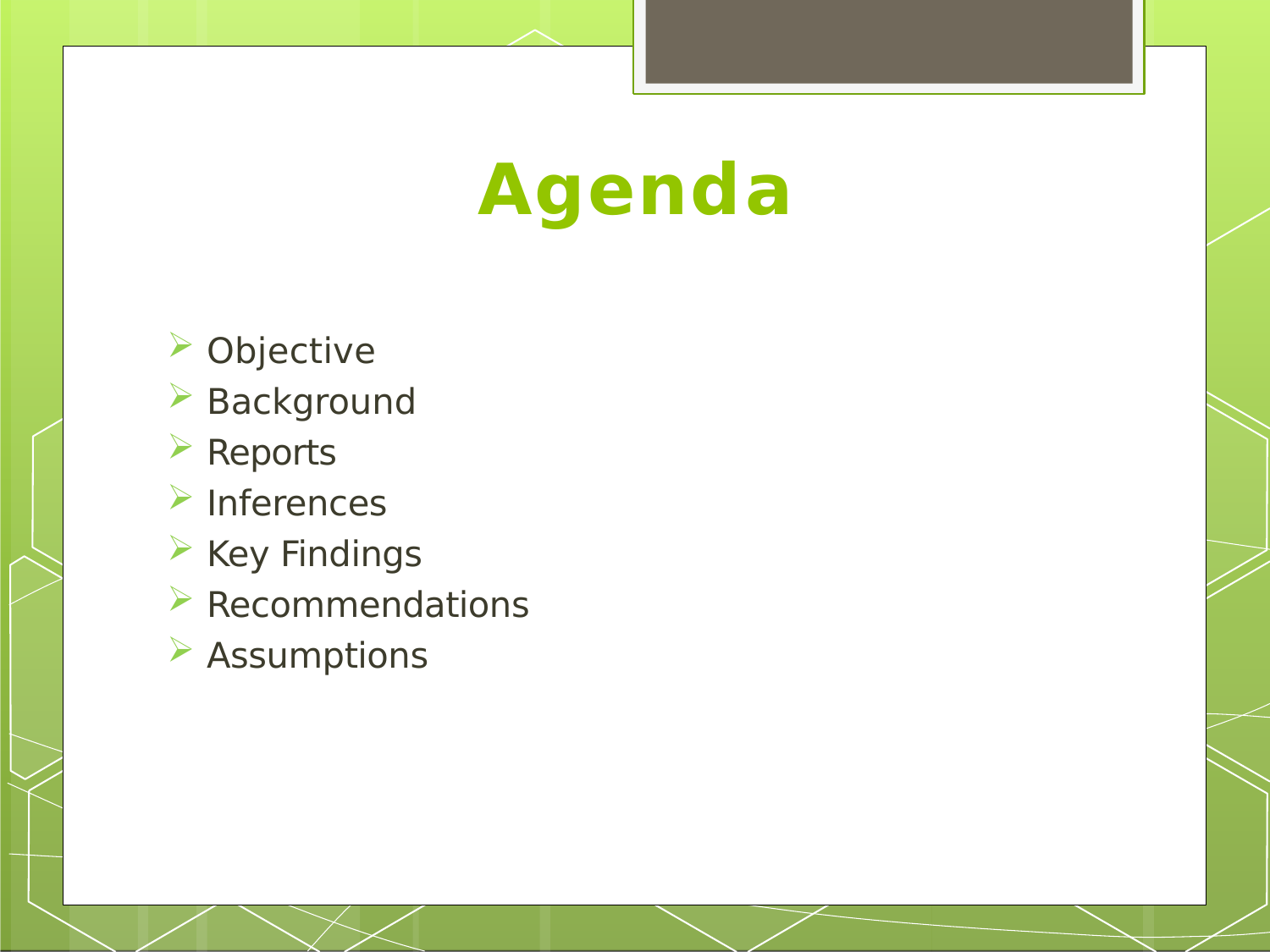

# Agenda
Objective
Background
Reports
Inferences
Key Findings
Recommendations
Assumptions